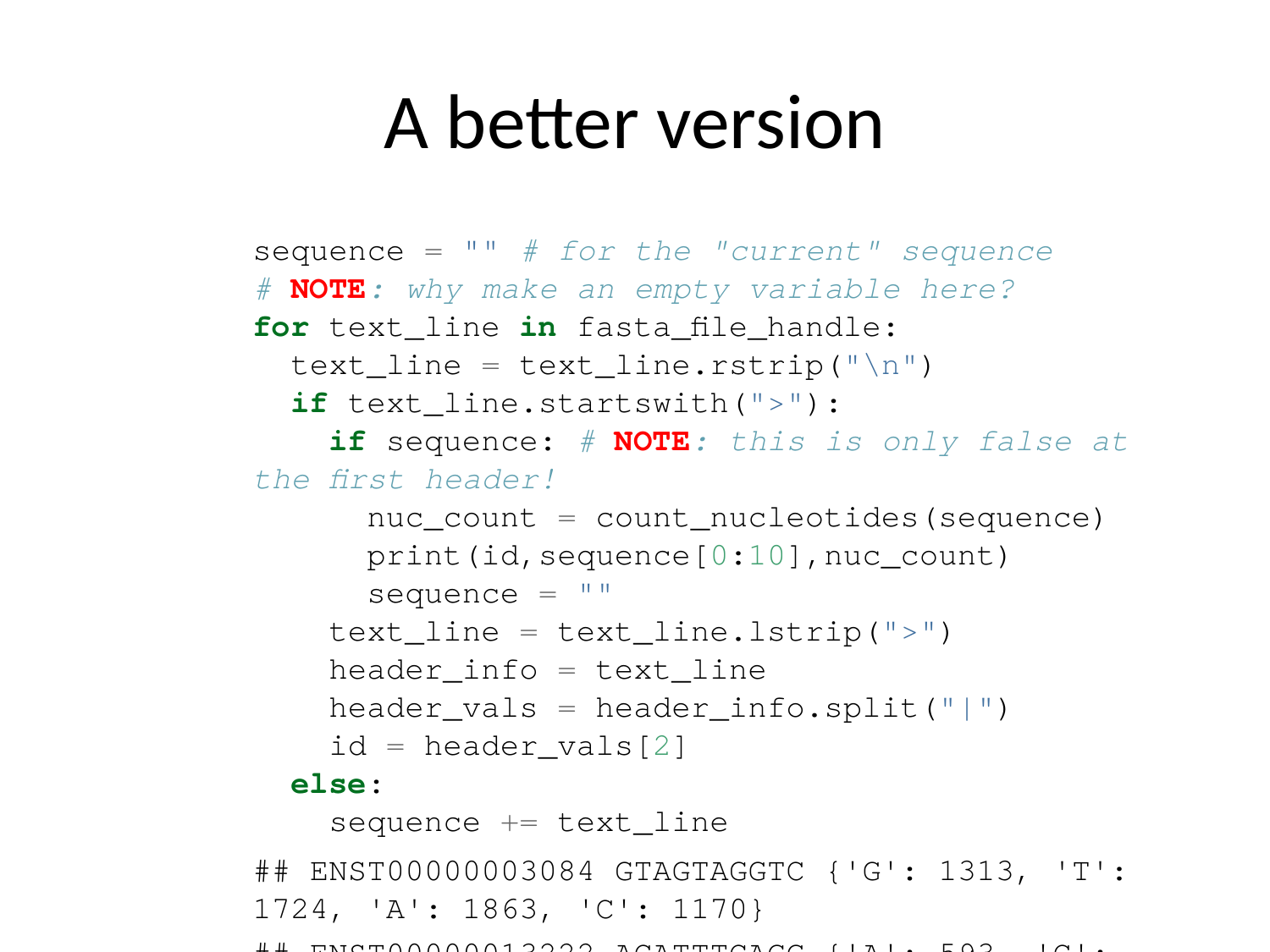

# A better version
sequence = "" # for the "current" sequence
# NOTE: why make an empty variable here?
for text_line in fasta_file_handle:
  text_line = text_line.rstrip("\n")
  if text_line.startswith(">"):
    if sequence: # NOTE: this is only false at the first header!
      nuc_count = count_nucleotides(sequence)
      print(id,sequence[0:10],nuc_count)
      sequence = ""
    text_line = text_line.lstrip(">")
    header_info = text_line
    header_vals = header_info.split("|")
    id = header_vals[2]
  else:
    sequence += text_line
## ENST00000003084 GTAGTAGGTC {'G': 1313, 'T': 1724, 'A': 1863, 'C': 1170}
## ENST00000013222 ACATTTCAGG {'A': 593, 'C': 644, 'T': 644, 'G': 678}
nuc_count = count_nucleotides(sequence)
print(id,sequence[0:10],nuc_count)
# NOTE: Why do I need these last two lines?
## ENST00000056217 GGGGCGGCCG {'G': 880, 'C': 922, 'T': 554, 'A': 764}